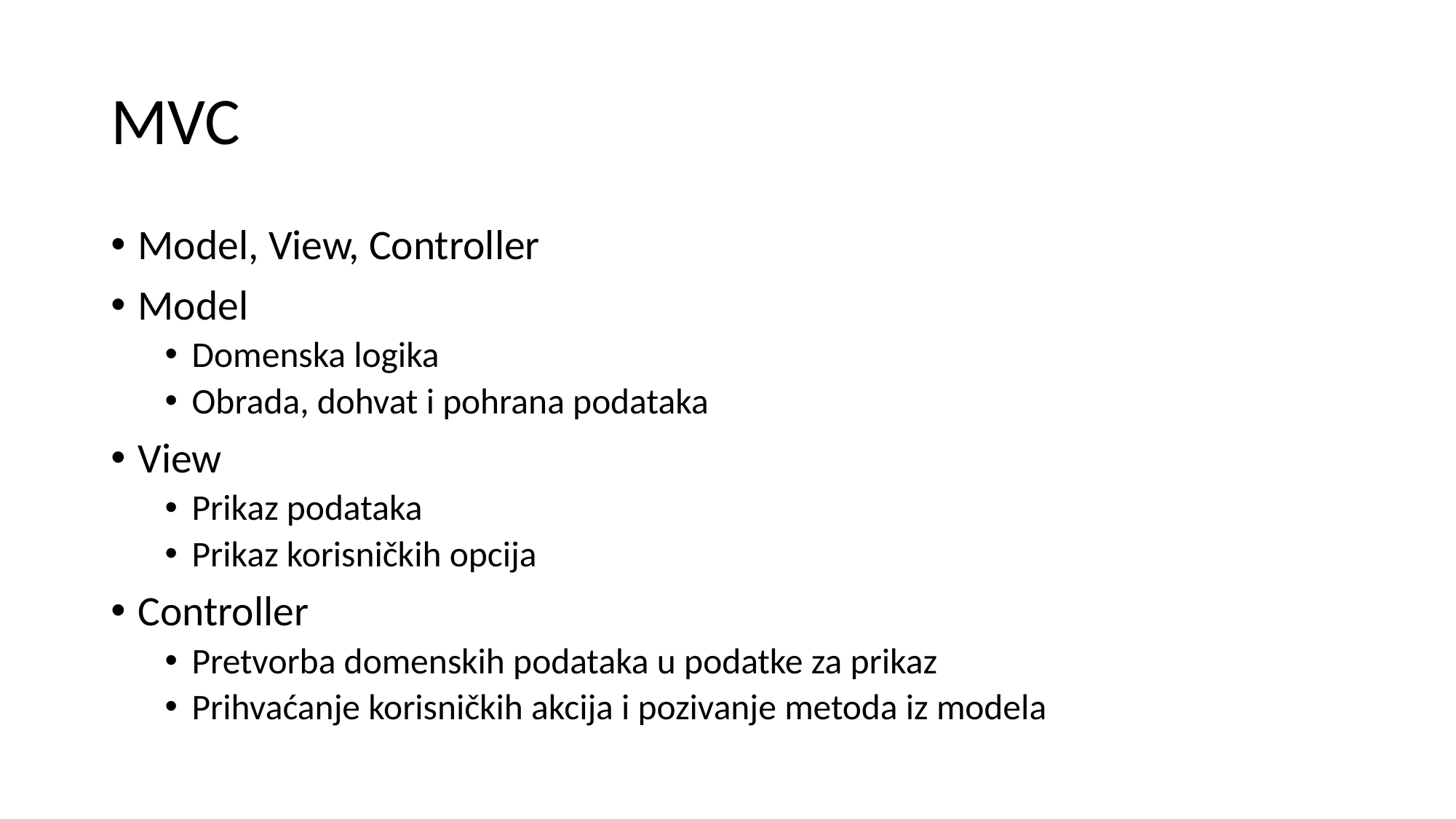

# MVC
Model, View, Controller
Model
Domenska logika
Obrada, dohvat i pohrana podataka
View
Prikaz podataka
Prikaz korisničkih opcija
Controller
Pretvorba domenskih podataka u podatke za prikaz
Prihvaćanje korisničkih akcija i pozivanje metoda iz modela